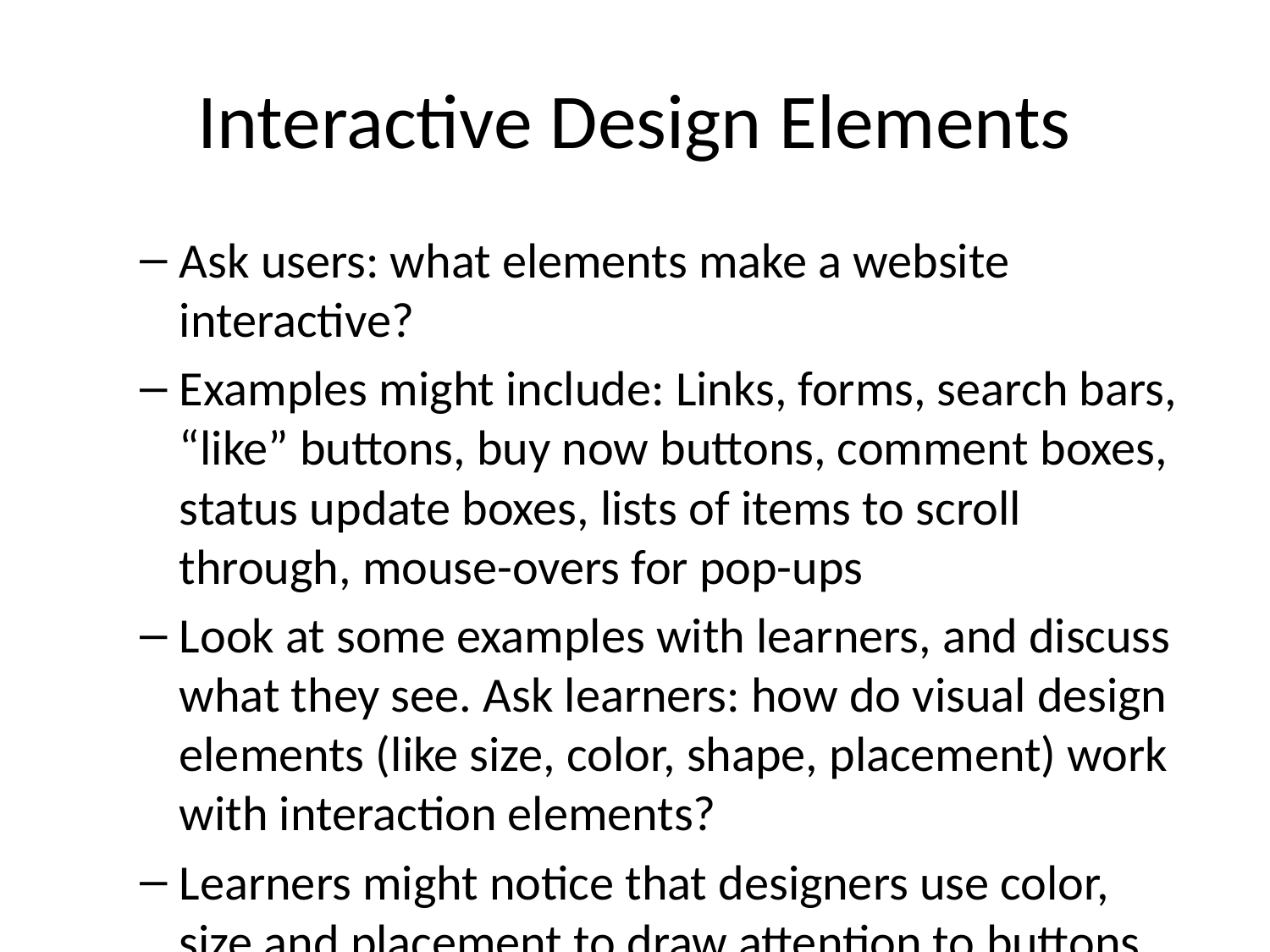

# Interactive Design Elements
Ask users: what elements make a website interactive?
Examples might include: Links, forms, search bars, “like” buttons, buy now buttons, comment boxes, status update boxes, lists of items to scroll through, mouse-overs for pop-ups
Look at some examples with learners, and discuss what they see. Ask learners: how do visual design elements (like size, color, shape, placement) work with interaction elements?
Learners might notice that designers use color, size and placement to draw attention to buttons they want users to push, or a search bar, etc